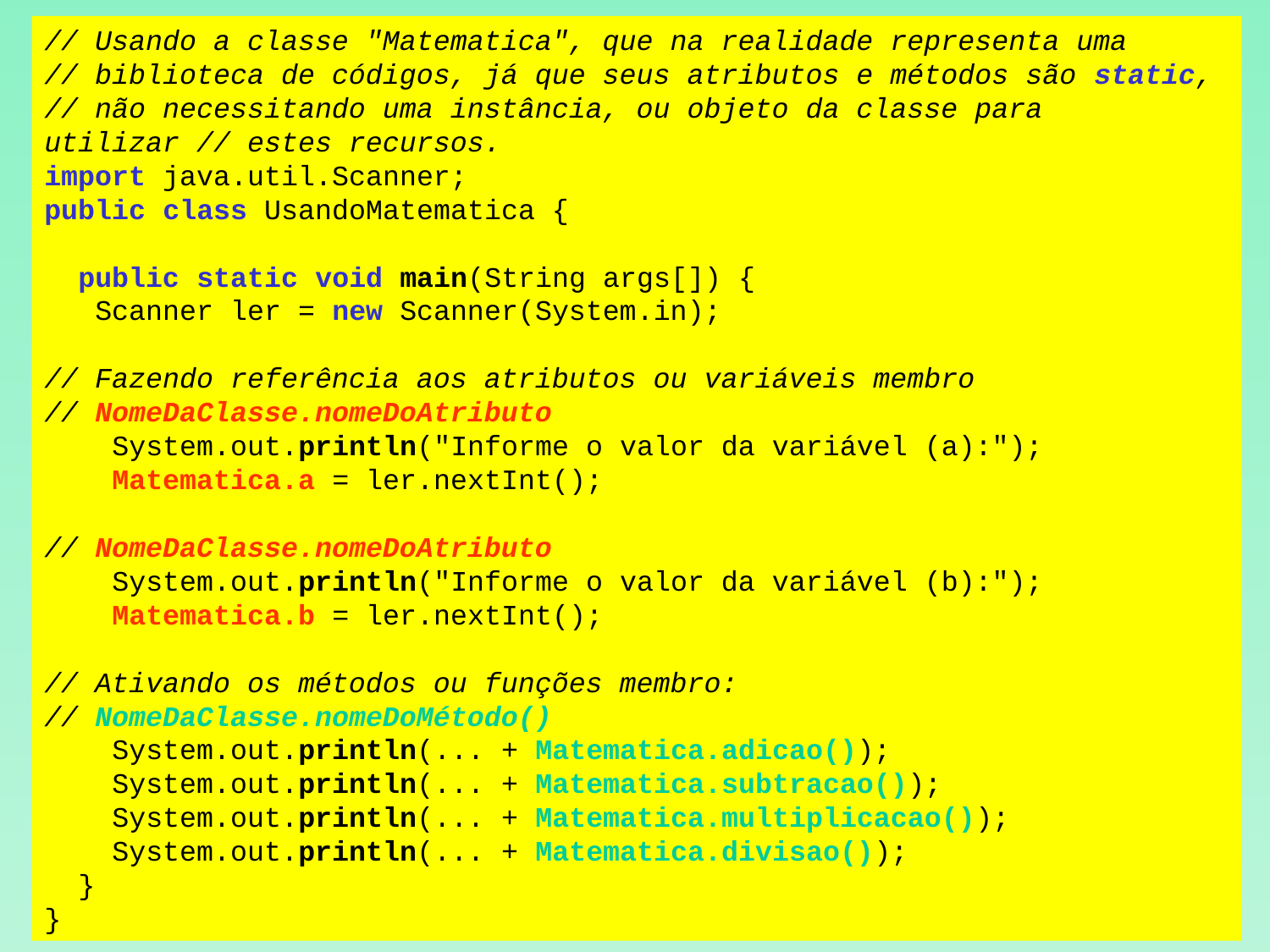

// Usando a classe "Matematica", que na realidade representa uma
// biblioteca de códigos, já que seus atributos e métodos são static,
// não necessitando uma instância, ou objeto da classe para utilizar // estes recursos.
import java.util.Scanner;
public class UsandoMatematica {

  public static void main(String args[]) {
   Scanner ler = new Scanner(System.in);

// Fazendo referência aos atributos ou variáveis membro
// NomeDaClasse.nomeDoAtributo
    System.out.println("Informe o valor da variável (a):");
    Matematica.a = ler.nextInt();

// NomeDaClasse.nomeDoAtributo
    System.out.println("Informe o valor da variável (b):");
    Matematica.b = ler.nextInt();

// Ativando os métodos ou funções membro:
// NomeDaClasse.nomeDoMétodo()
    System.out.println(... + Matematica.adicao());
    System.out.println(... + Matematica.subtracao());
    System.out.println(... + Matematica.multiplicacao());
    System.out.println(... + Matematica.divisao());
  }
}